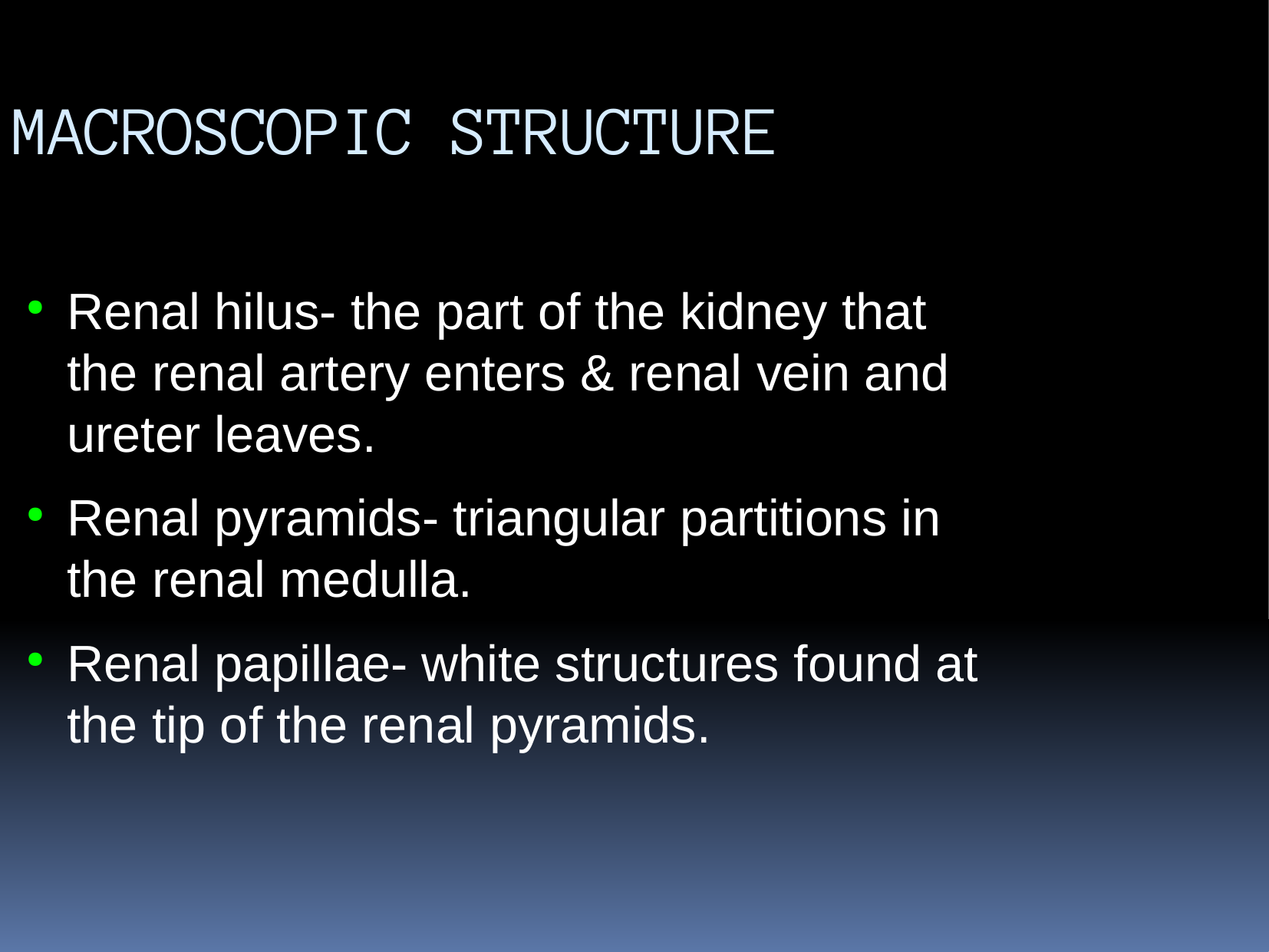

MACROSCOPIC STRUCTURE
Renal hilus- the part of the kidney that the renal artery enters & renal vein and ureter leaves.
Renal pyramids- triangular partitions in the renal medulla.
Renal papillae- white structures found at the tip of the renal pyramids.